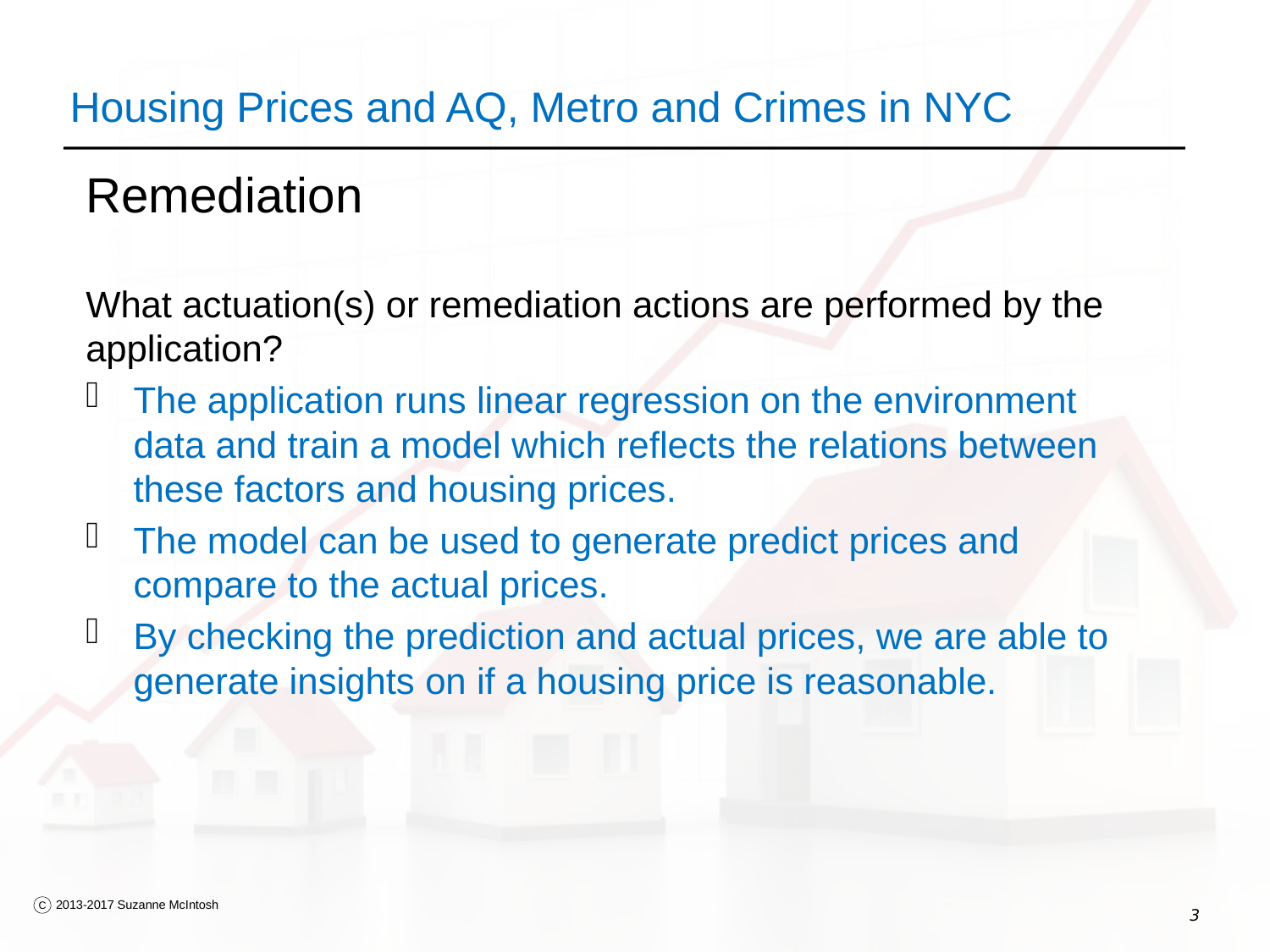

# Housing Prices and AQ, Metro and Crimes in NYC
Remediation

What actuation(s) or remediation actions are performed by the application?
The application runs linear regression on the environment data and train a model which reflects the relations between these factors and housing prices.
The model can be used to generate predict prices and compare to the actual prices.
By checking the prediction and actual prices, we are able to generate insights on if a housing price is reasonable.
3